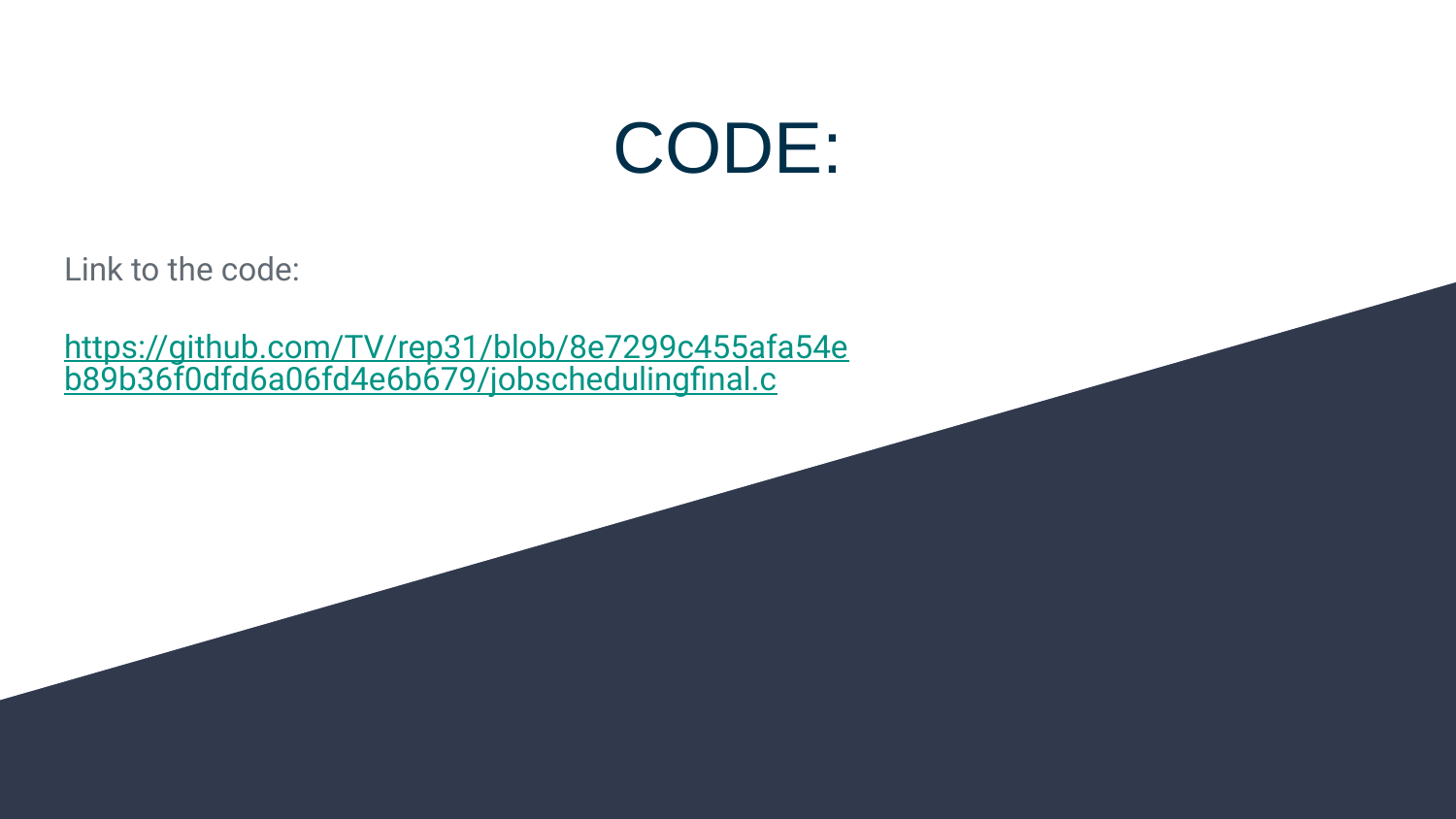

# CODE:
Link to the code:

https://github.com/TV/rep31/blob/8e7299c455afa54eb89b36f0dfd6a06fd4e6b679/jobschedulingfinal.c